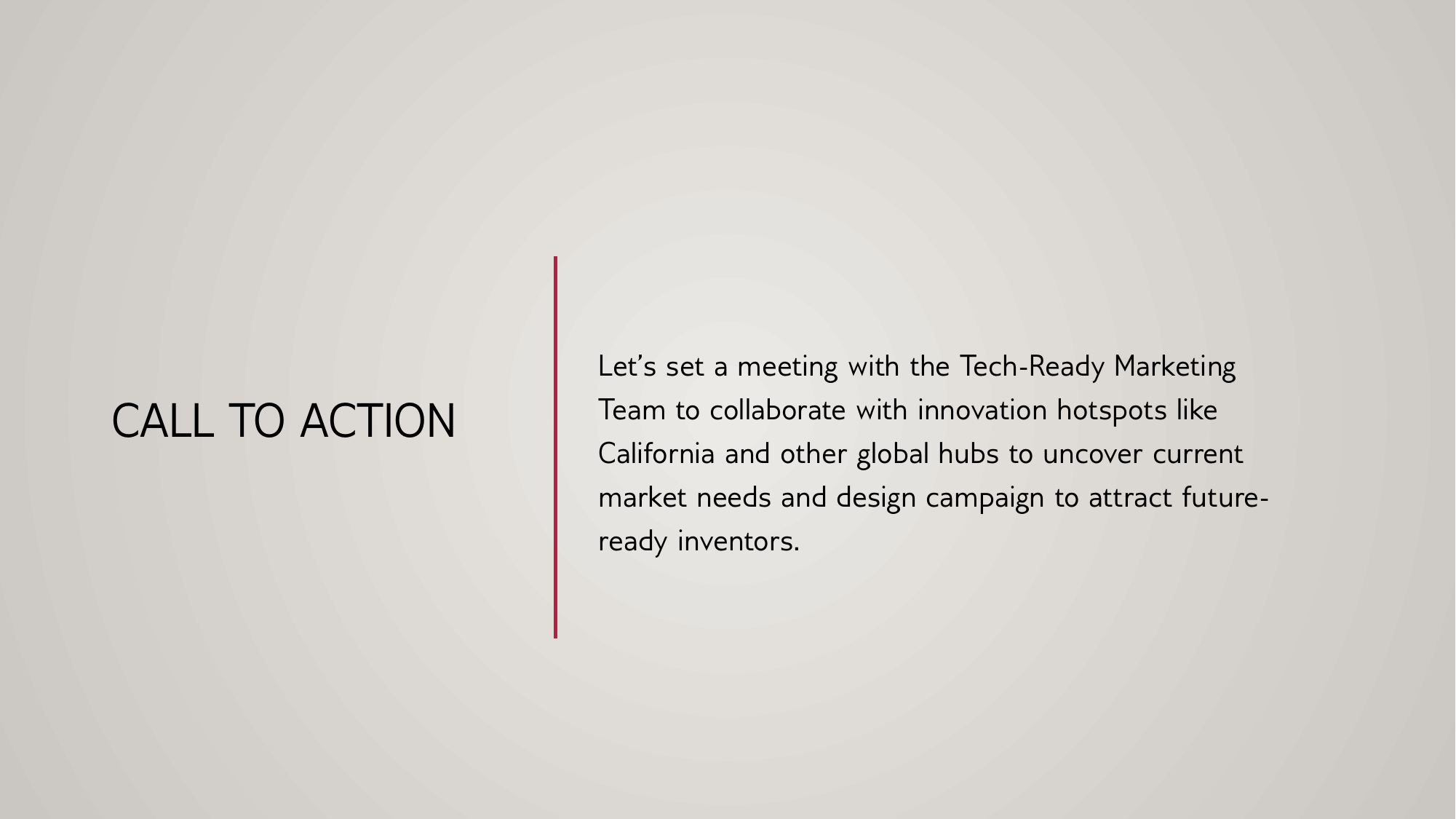

# Call To Action
Let’s set a meeting with the Tech-Ready Marketing Team to collaborate with innovation hotspots like California and other global hubs to uncover current market needs and design campaign to attract future-ready inventors.